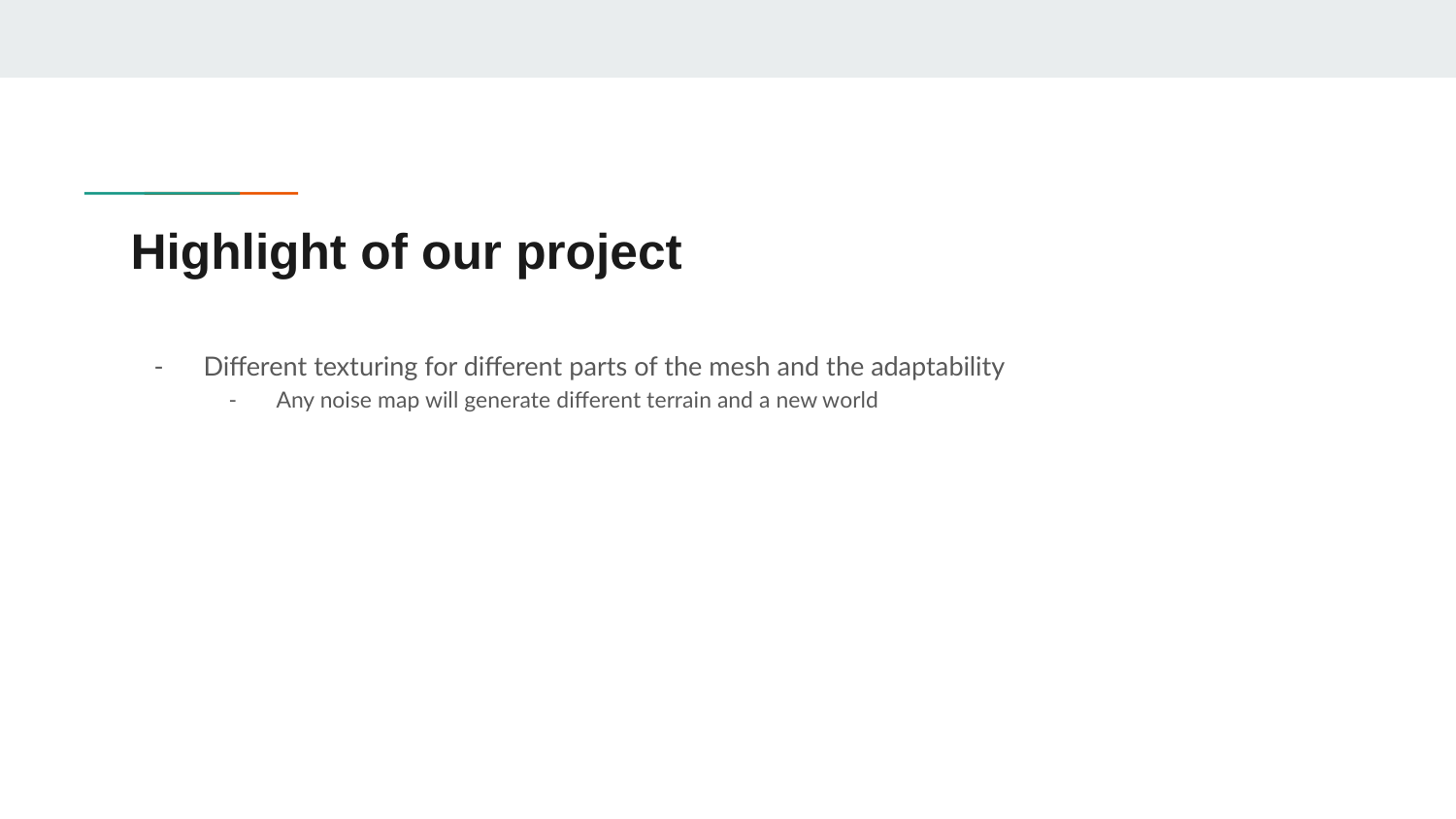

# Highlight of our project
Different texturing for different parts of the mesh and the adaptability
Any noise map will generate different terrain and a new world